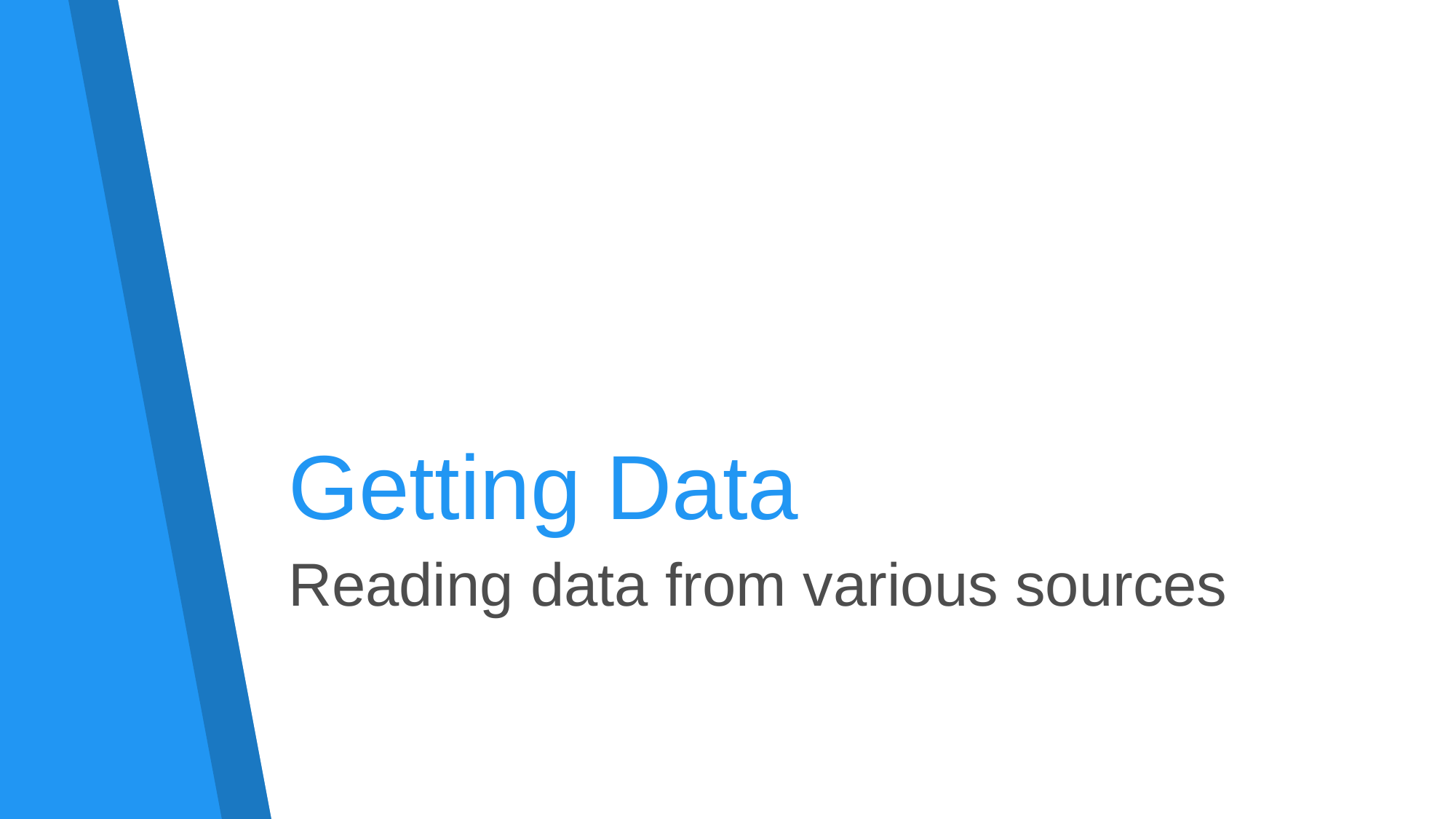

# Getting Data
Reading data from various sources